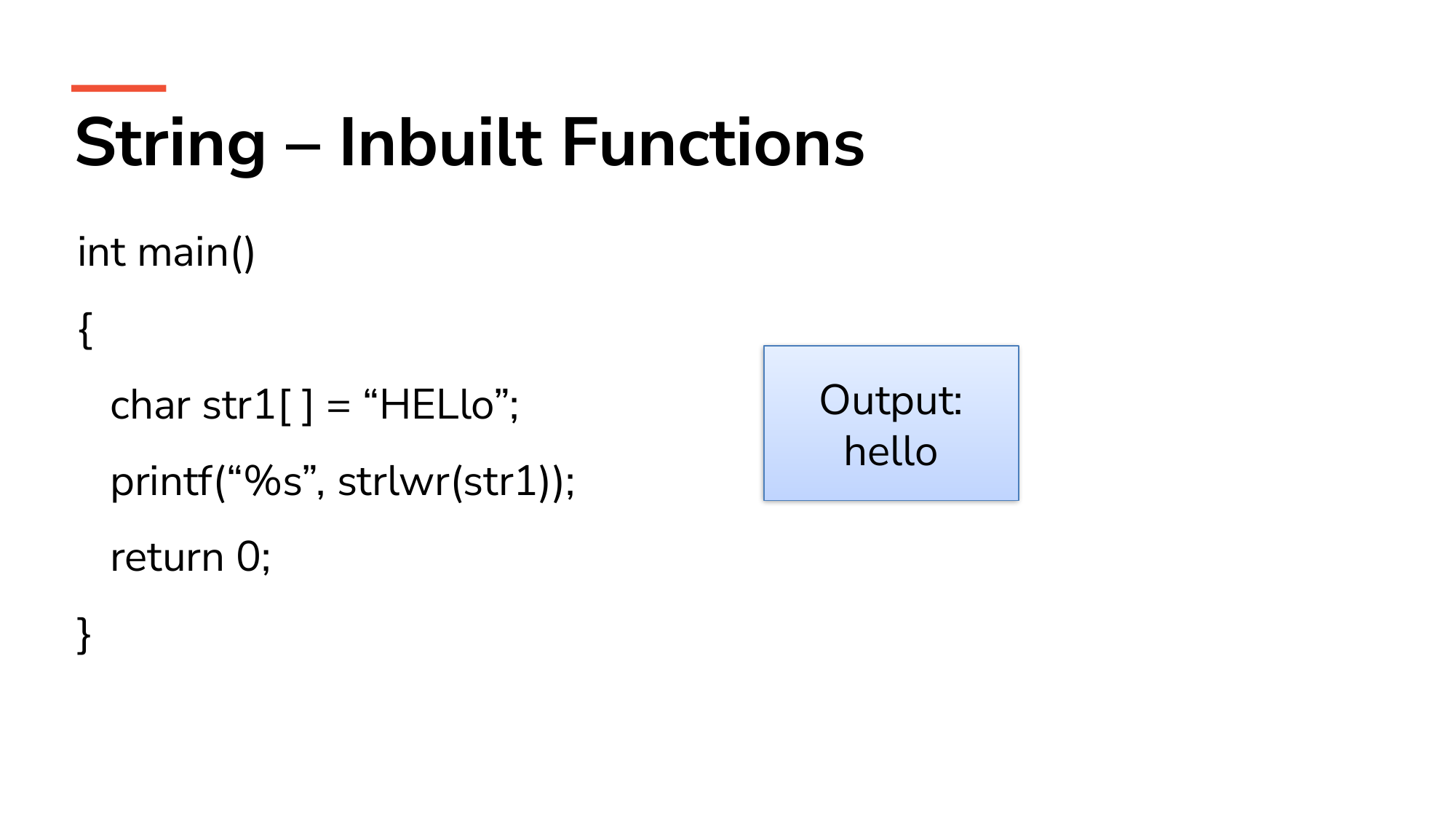

String – Inbuilt Functions
int main()
{
   char str1[ ] = “HELlo”;
   printf(“%s”, strlwr(str1));
   return 0;
}

Output:
hello